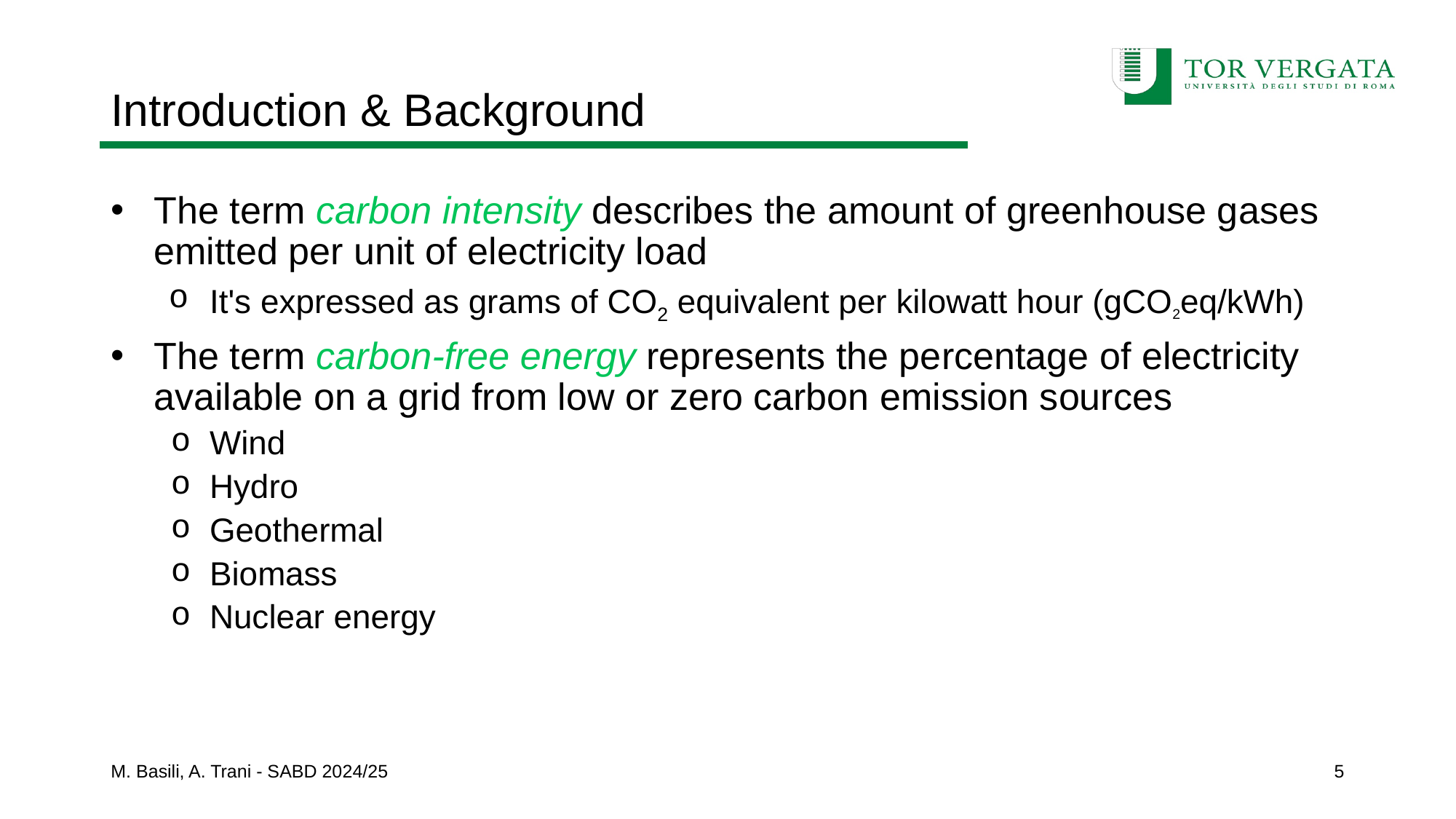

# Introduction & Background
The term carbon intensity describes the amount of greenhouse gases emitted per unit of electricity load
It's expressed as grams of CO2 equivalent per kilowatt hour (gCO2eq/kWh)
The term carbon-free energy represents the percentage of electricity available on a grid from low or zero carbon emission sources
Wind
Hydro
Geothermal
Biomass
Nuclear energy
M. Basili, A. Trani - SABD 2024/25
5